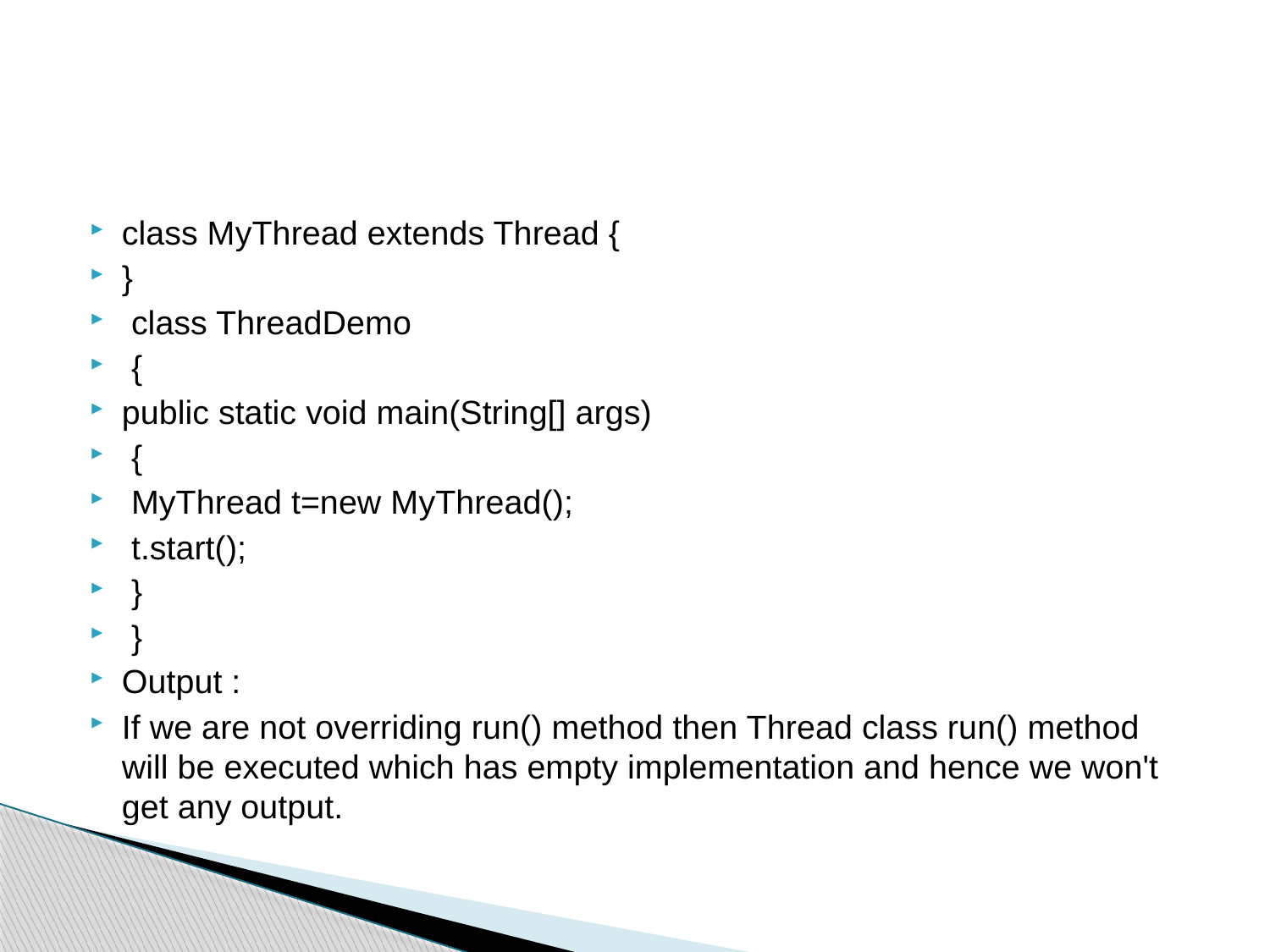

#
class MyThread extends Thread {
}
 class ThreadDemo
 {
public static void main(String[] args)
 {
 MyThread t=new MyThread();
 t.start();
 }
 }
Output :
If we are not overriding run() method then Thread class run() method will be executed which has empty implementation and hence we won't get any output.